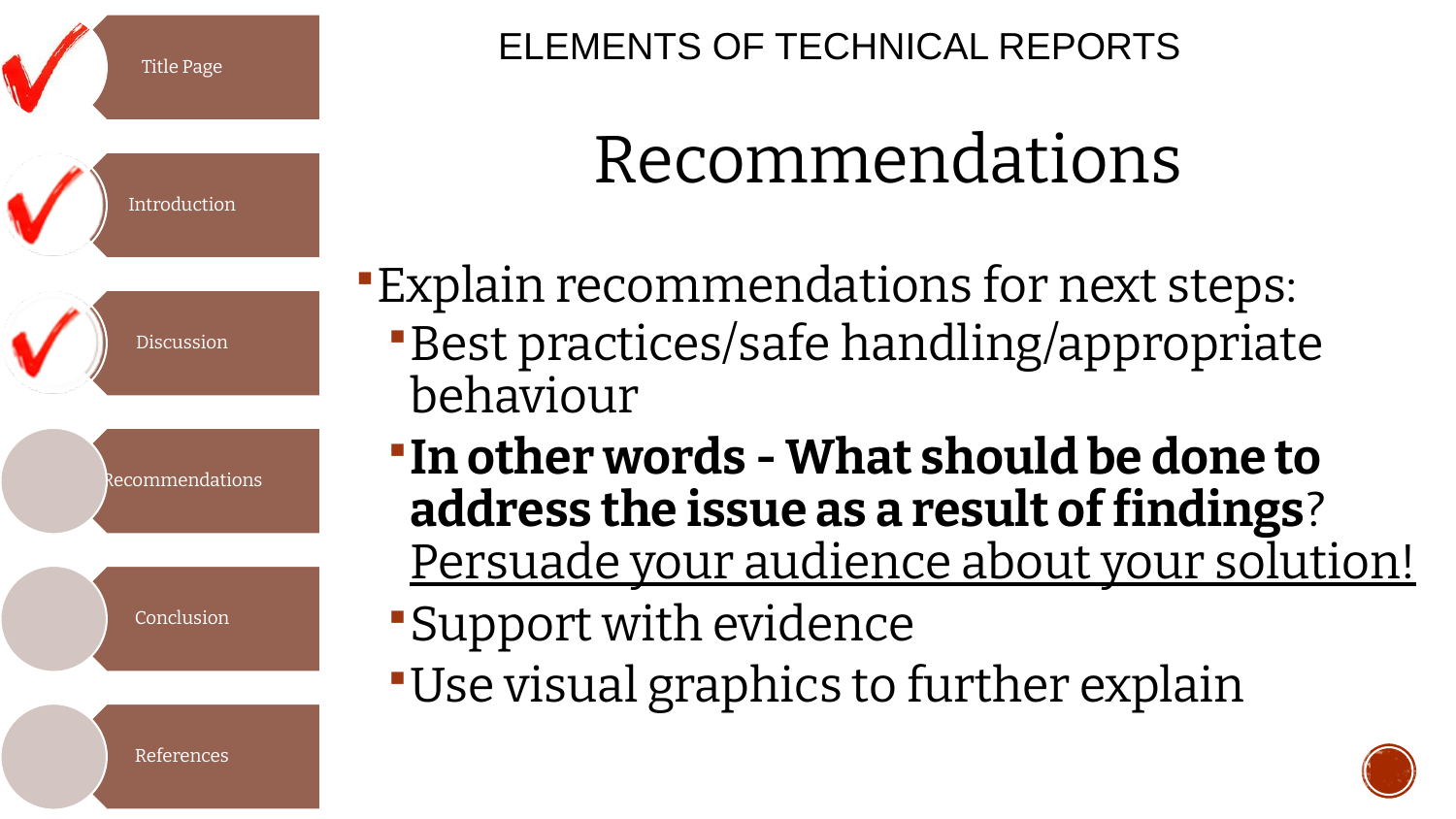

# Elements of Technical Reports
Title Page
Introduction
Discussion
Recommendations
Conclusion
References
Recommendations

Explain recommendations for next steps:
Best practices/safe handling/appropriate behaviour
In other words - What should be done to address the issue as a result of findings? Persuade your audience about your solution!
Support with evidence
Use visual graphics to further explain